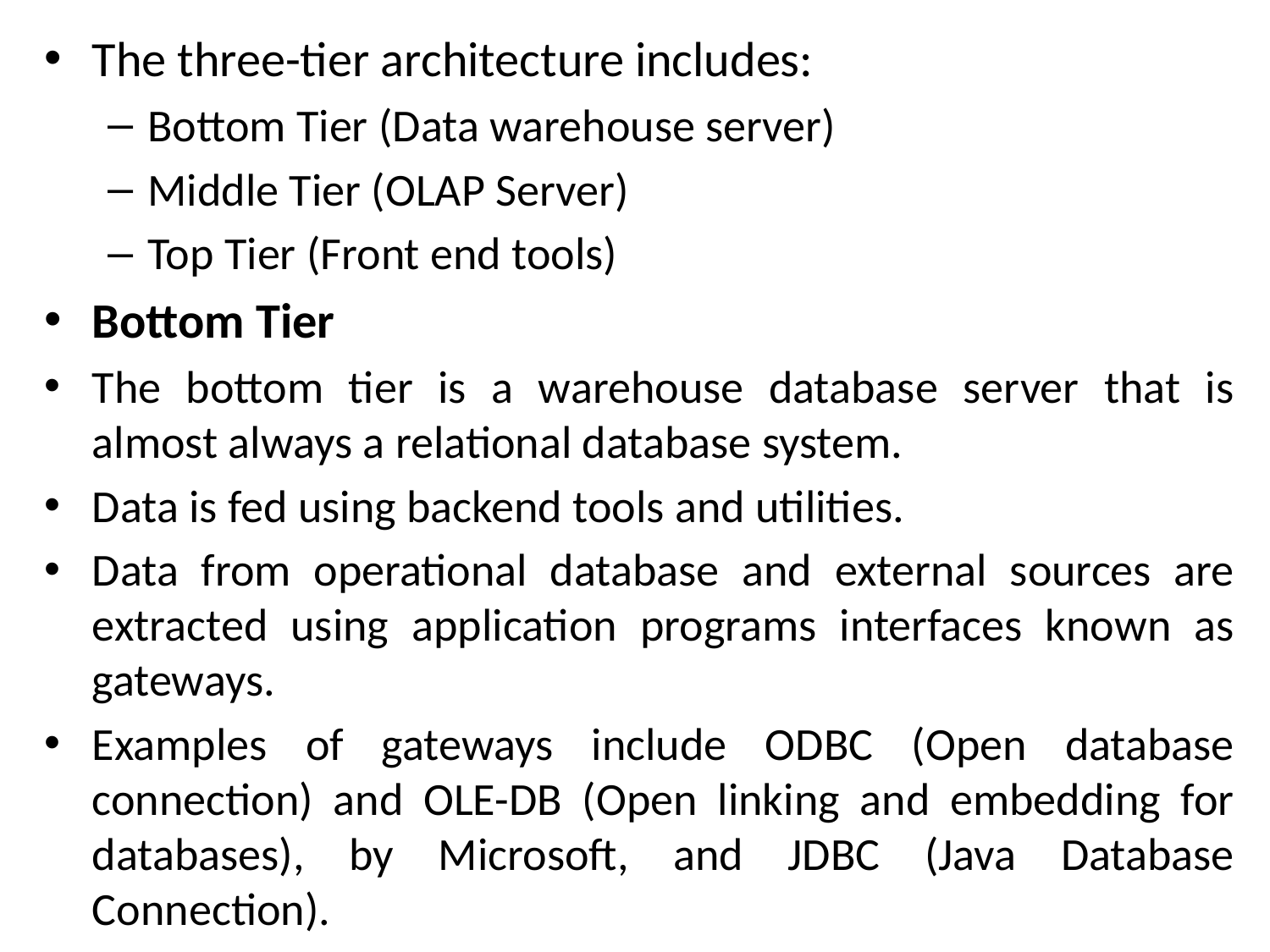

The three-tier architecture includes:
Bottom Tier (Data warehouse server)
Middle Tier (OLAP Server)
Top Tier (Front end tools)
Bottom Tier
The bottom tier is a warehouse database server that is almost always a relational database system.
Data is fed using backend tools and utilities.
Data from operational database and external sources are extracted using application programs interfaces known as gateways.
Examples of gateways include ODBC (Open database connection) and OLE-DB (Open linking and embedding for databases), by Microsoft, and JDBC (Java Database Connection).